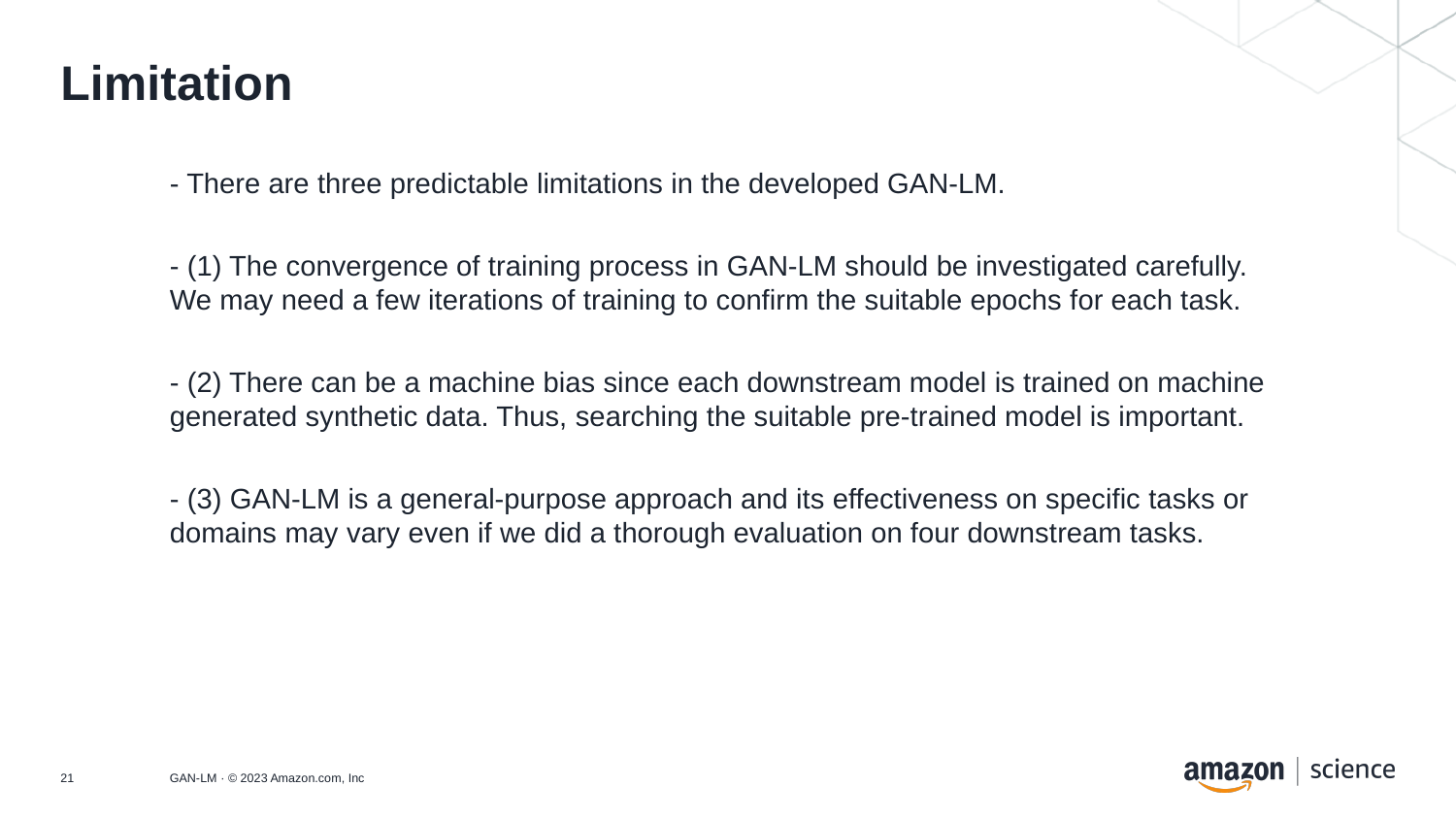

# Limitation
- There are three predictable limitations in the developed GAN-LM.
- (1) The convergence of training process in GAN-LM should be investigated carefully. We may need a few iterations of training to confirm the suitable epochs for each task.
- (2) There can be a machine bias since each downstream model is trained on machine generated synthetic data. Thus, searching the suitable pre-trained model is important.
- (3) GAN-LM is a general-purpose approach and its effectiveness on specific tasks or domains may vary even if we did a thorough evaluation on four downstream tasks.
21
GAN-LM · © 2023 Amazon.com, Inc